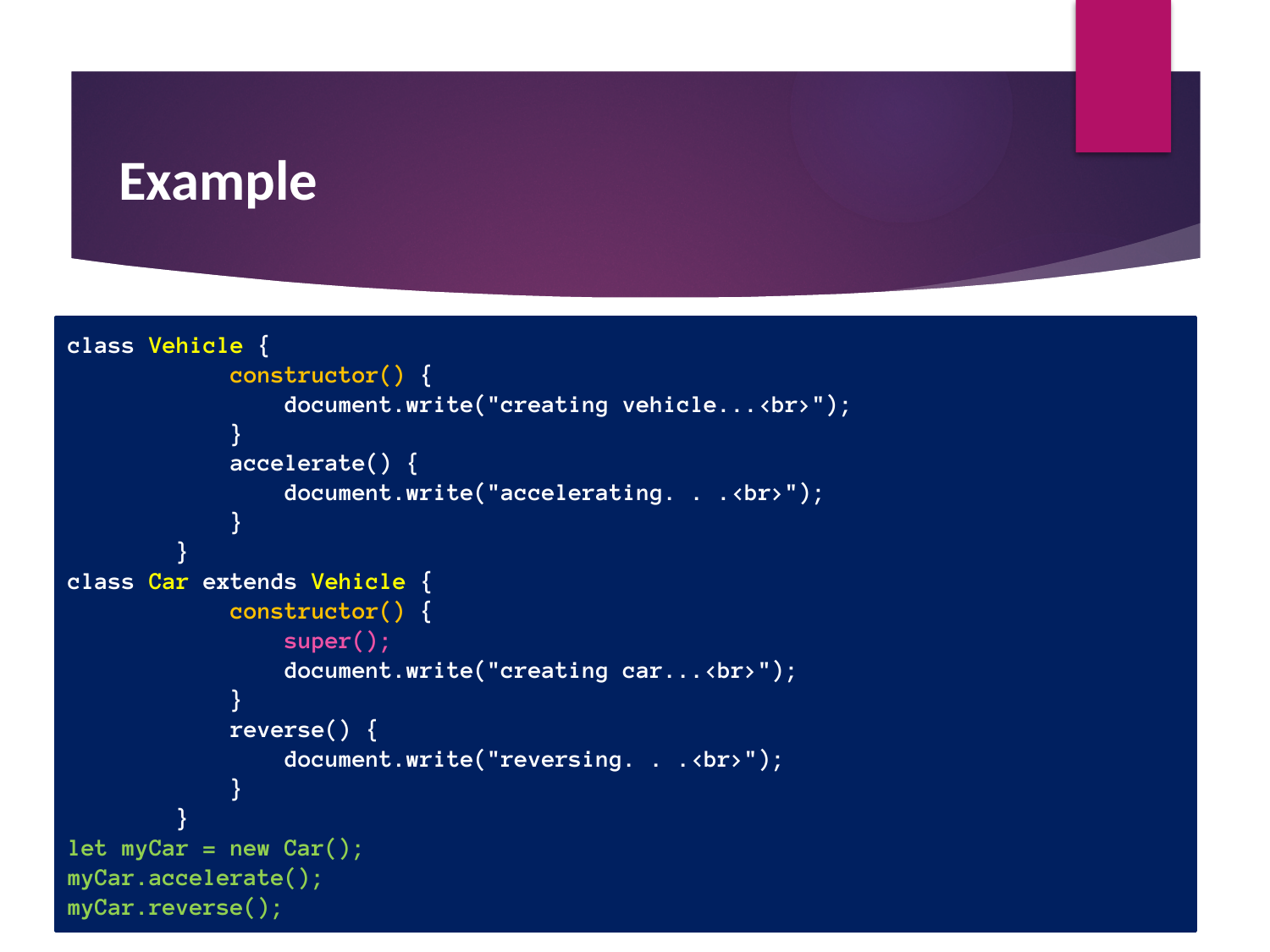

# Example
class Vehicle {
            constructor() {
                document.write("creating vehicle...<br>");
            }
            accelerate() {
                document.write("accelerating. . .<br>");
            }
        }
class Car extends Vehicle {
            constructor() {
                super();
                document.write("creating car...<br>");
            }
            reverse() {
                document.write("reversing. . .<br>");
            }
        }
let myCar = new Car();
myCar.accelerate();
myCar.reverse();